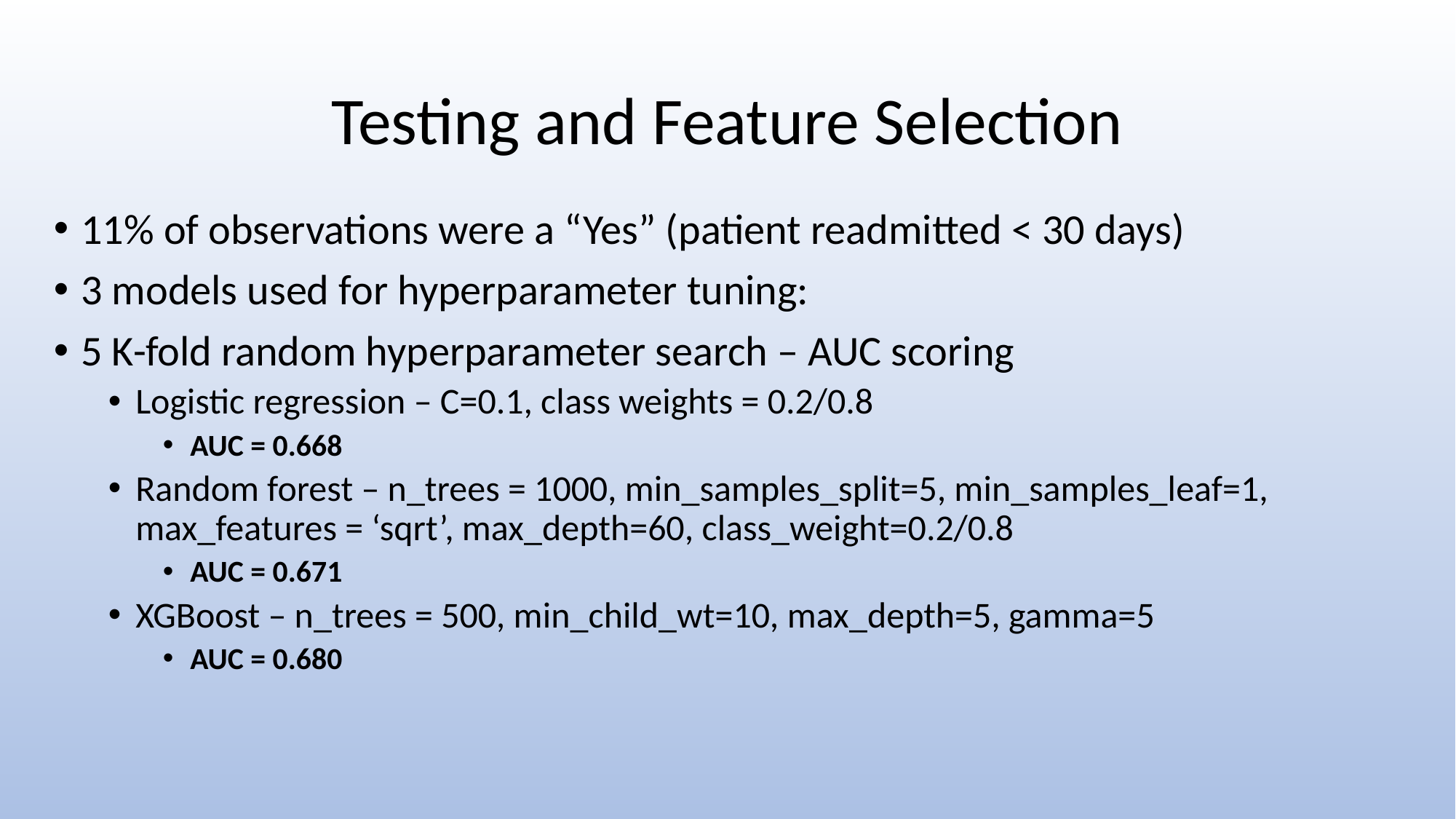

# Testing and Feature Selection
11% of observations were a “Yes” (patient readmitted < 30 days)
3 models used for hyperparameter tuning:
5 K-fold random hyperparameter search – AUC scoring
Logistic regression – C=0.1, class weights = 0.2/0.8
AUC = 0.668
Random forest – n_trees = 1000, min_samples_split=5, min_samples_leaf=1, max_features = ‘sqrt’, max_depth=60, class_weight=0.2/0.8
AUC = 0.671
XGBoost – n_trees = 500, min_child_wt=10, max_depth=5, gamma=5
AUC = 0.680